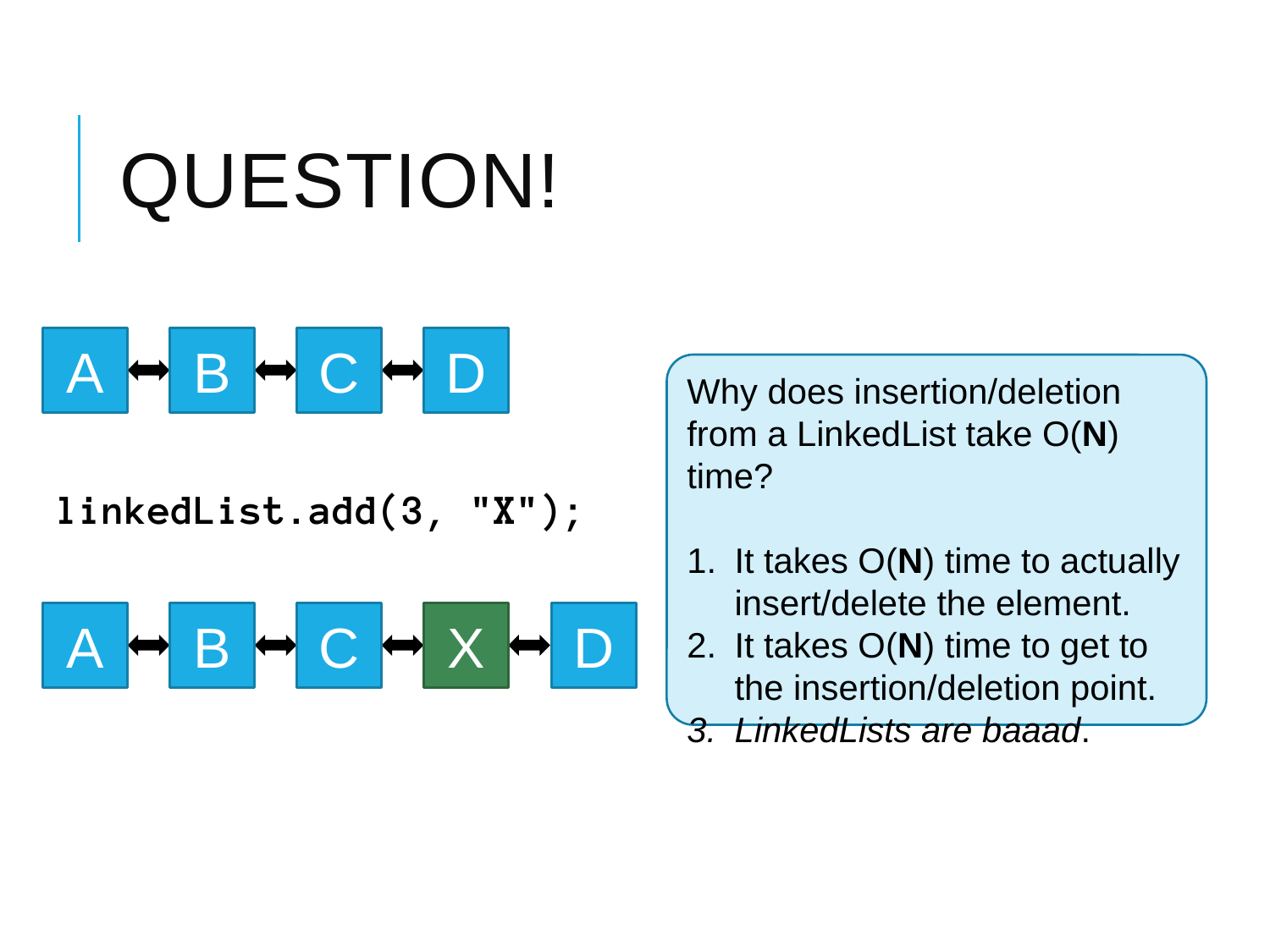

# Question!
A
B
C
D
Why does insertion/deletion from a LinkedList take O(N) time?

It takes O(N) time to actually insert/delete the element.
It takes O(N) time to get to the insertion/deletion point.
LinkedLists are baaad.

linkedList.add(3, "X");
A
B
C
X
D